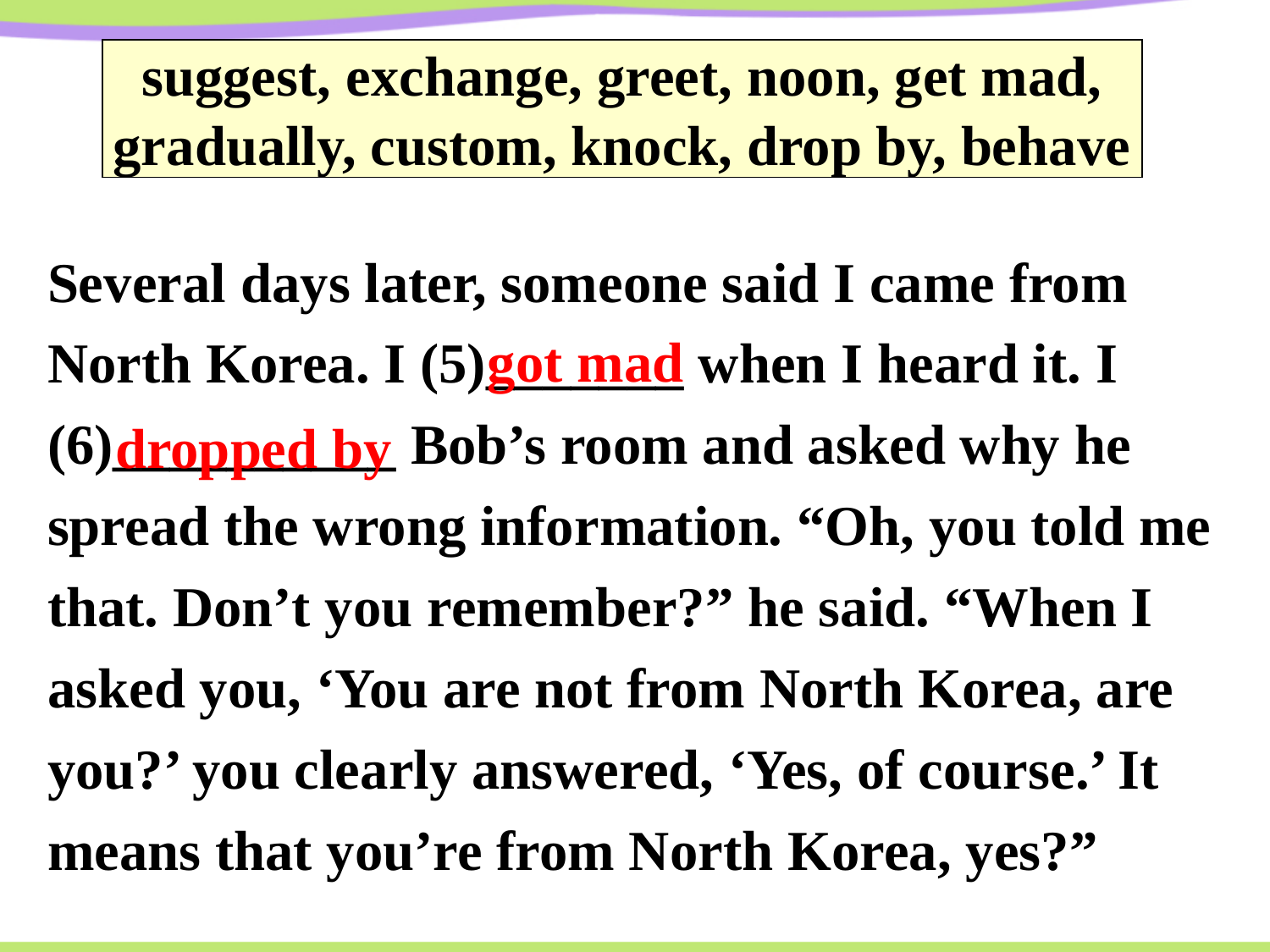

| suggest, exchange, greet, noon, get mad, gradually, custom, knock, drop by, behave |
| --- |
Several days later, someone said I came from North Korea. I (5)_______ when I heard it. I (6)__________ Bob’s room and asked why he spread the wrong information. “Oh, you told me that. Don’t you remember?” he said. “When I asked you, ‘You are not from North Korea, are you?’ you clearly answered, ‘Yes, of course.’ It means that you’re from North Korea, yes?”
got mad
dropped by